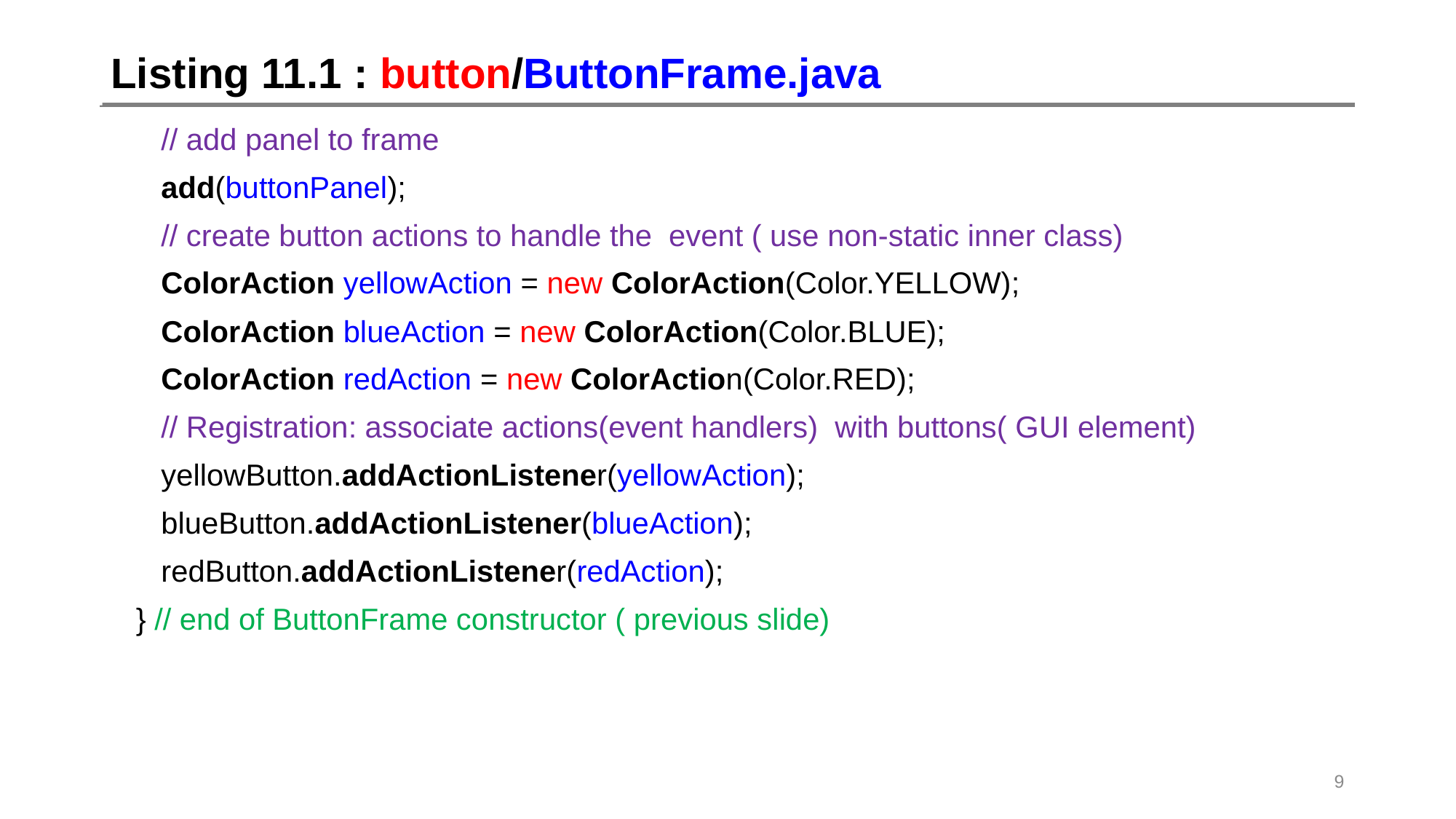

# Listing 11.1 : button/ButtonFrame.java
      // add panel to frame
      add(buttonPanel);
      // create button actions to handle the  event ( use non-static inner class)
      ColorAction yellowAction = new ColorAction(Color.YELLOW);
      ColorAction blueAction = new ColorAction(Color.BLUE);
      ColorAction redAction = new ColorAction(Color.RED);
      // Registration: associate actions(event handlers)  with buttons( GUI element)
      yellowButton.addActionListener(yellowAction);
      blueButton.addActionListener(blueAction);
      redButton.addActionListener(redAction);
   } // end of ButtonFrame constructor ( previous slide)

9